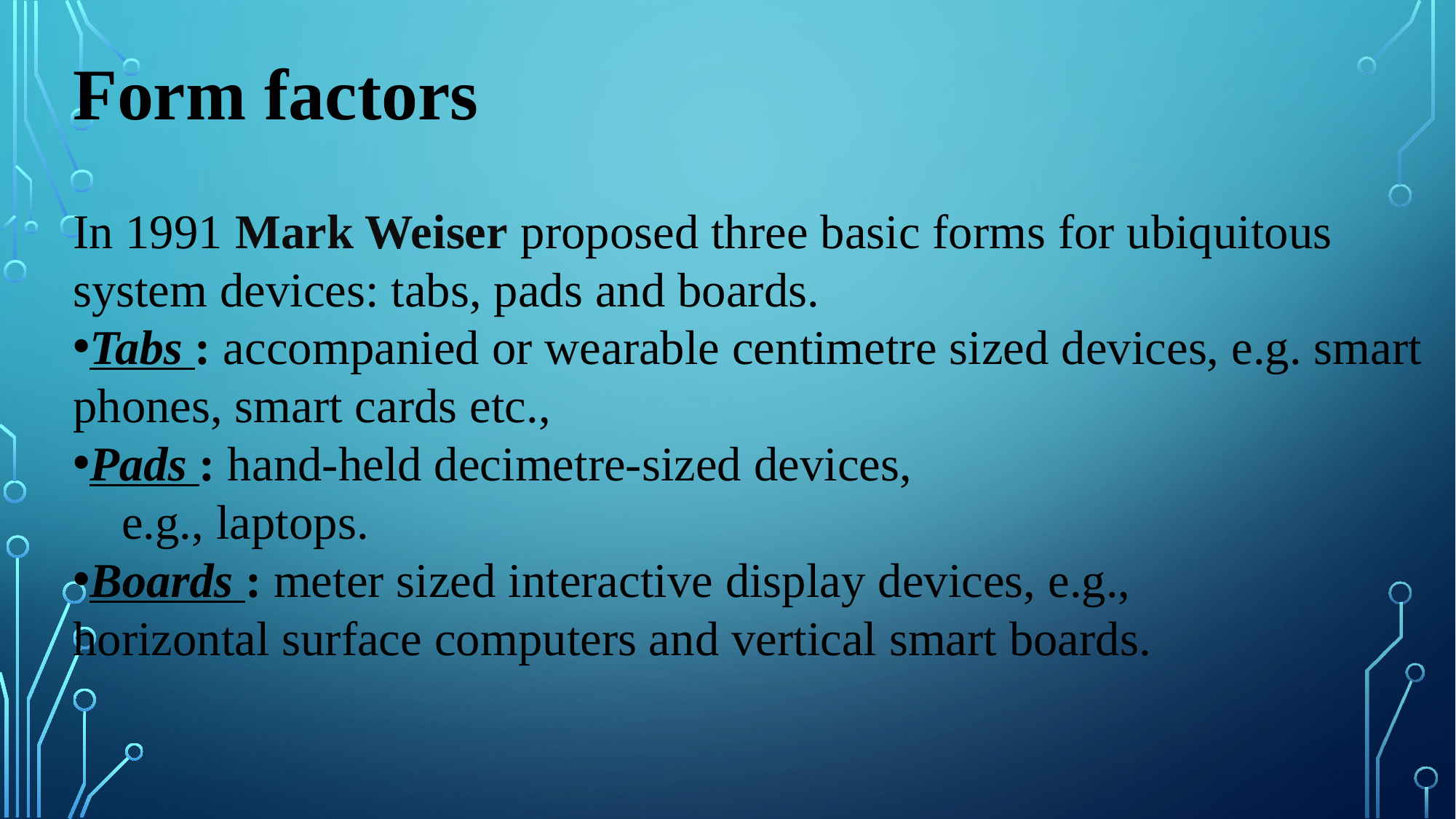

Form factors
In 1991 Mark Weiser proposed three basic forms for ubiquitous system devices: tabs, pads and boards.
Tabs : accompanied or wearable centimetre sized devices, e.g. smart phones, smart cards etc.,
Pads : hand-held decimetre-sized devices,
    e.g., laptops.
Boards : meter sized interactive display devices, e.g., horizontal surface computers and vertical smart boards.